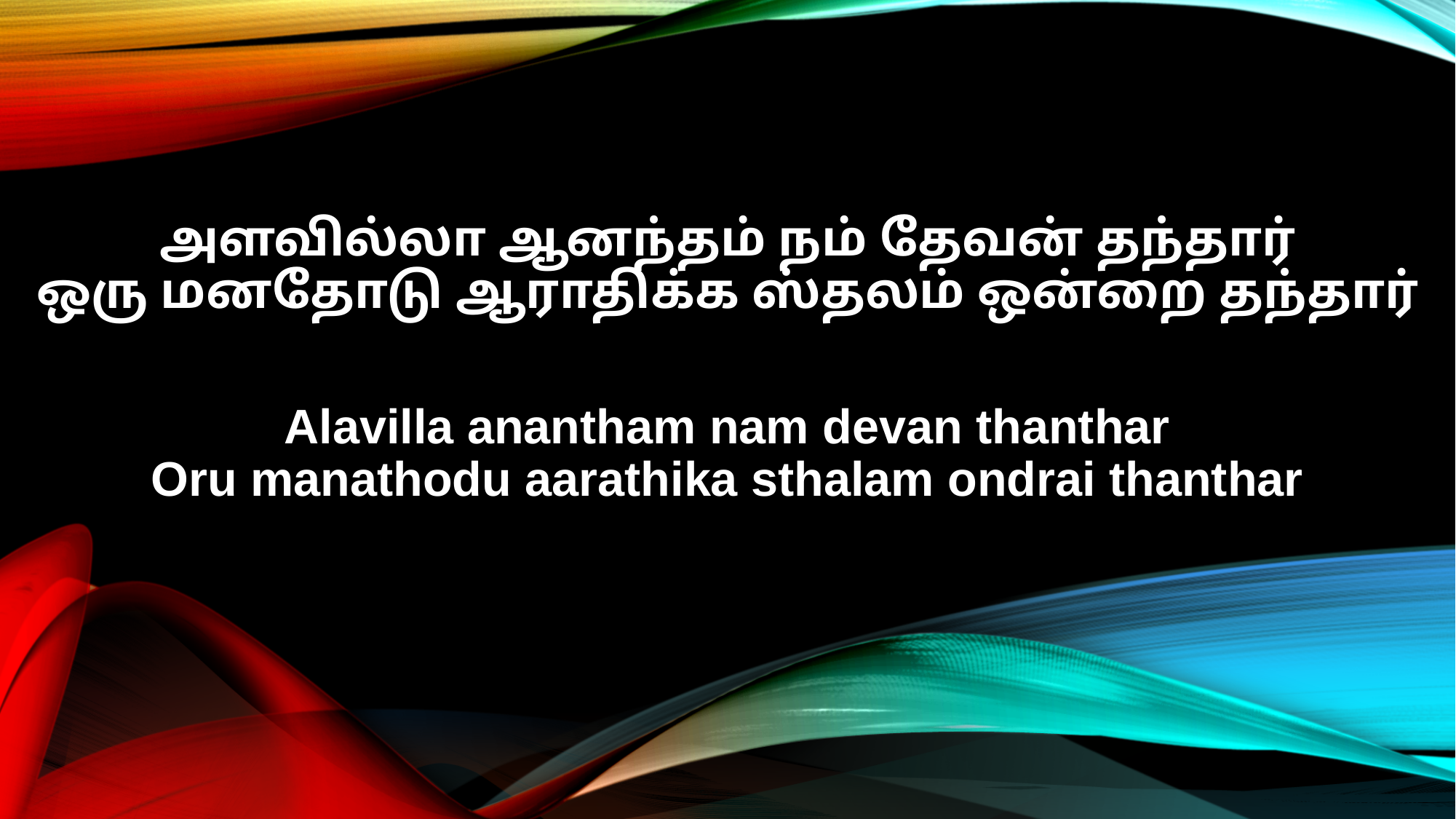

அளவில்லா ஆனந்தம் நம் தேவன் தந்தார்
ஒரு மனதோடு ஆராதிக்க ஸ்தலம் ஒன்றை தந்தார்

Alavilla anantham nam devan thanthar
Oru manathodu aarathika sthalam ondrai thanthar